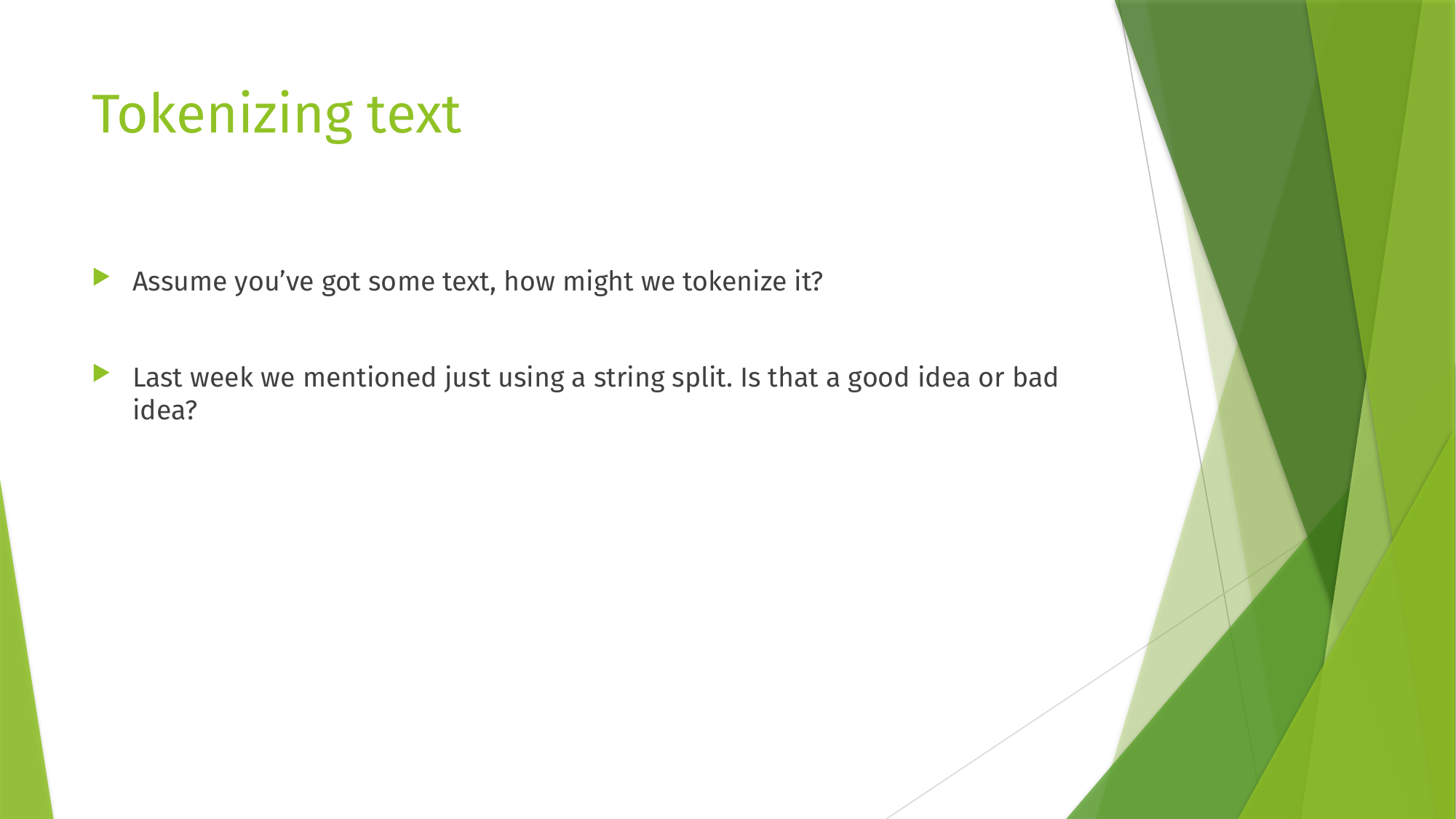

# Tokenizing text
Assume you’ve got some text, how might we tokenize it?

Last week we mentioned just using a string split. Is that a good idea or bad idea?